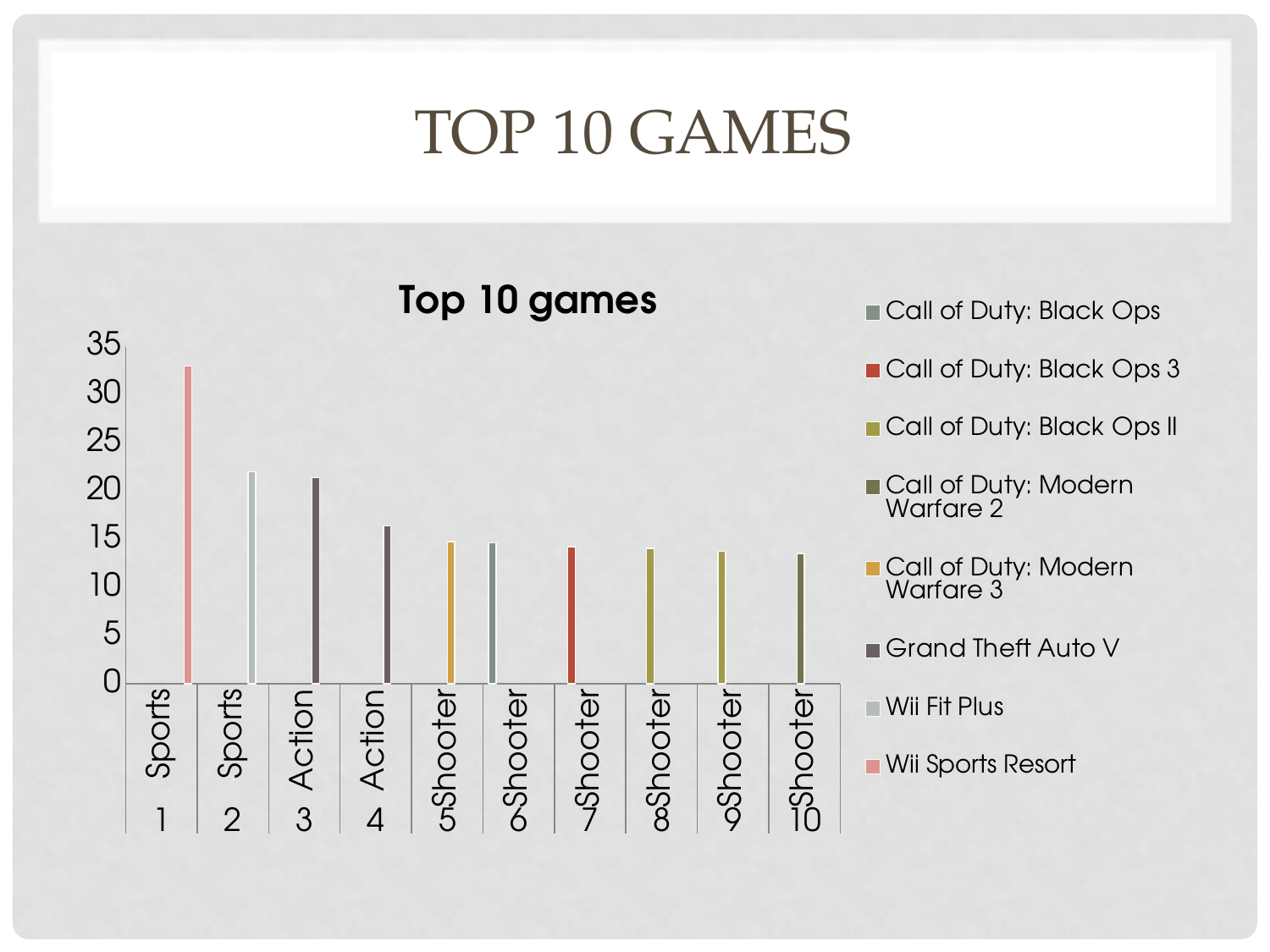

# Top 10 games

### Chart: Top 10 games

| Category | Call of Duty: Black Ops | Call of Duty: Black Ops 3 | Call of Duty: Black Ops II | Call of Duty: Modern Warfare 2 | Call of Duty: Modern Warfare 3 | Grand Theft Auto V | Wii Fit Plus | Wii Sports Resort |
|---|---|---|---|---|---|---|---|---|
| Sports | None | None | None | None | None | None | None | 33.0 |
| Sports | None | None | None | None | None | None | 22.0 | None |
| Action | None | None | None | None | None | 21.4 | None | None |
| Action | None | None | None | None | None | 16.38 | None | None |
| Shooter | None | None | None | None | 14.76 | None | None | None |
| Shooter | 14.64 | None | None | None | None | None | None | None |
| Shooter | None | 14.24 | None | None | None | None | None | None |
| Shooter | None | None | 14.03 | None | None | None | None | None |
| Shooter | None | None | 13.73 | None | None | None | None | None |
| Shooter | None | None | None | 13.51 | None | None | None | None |